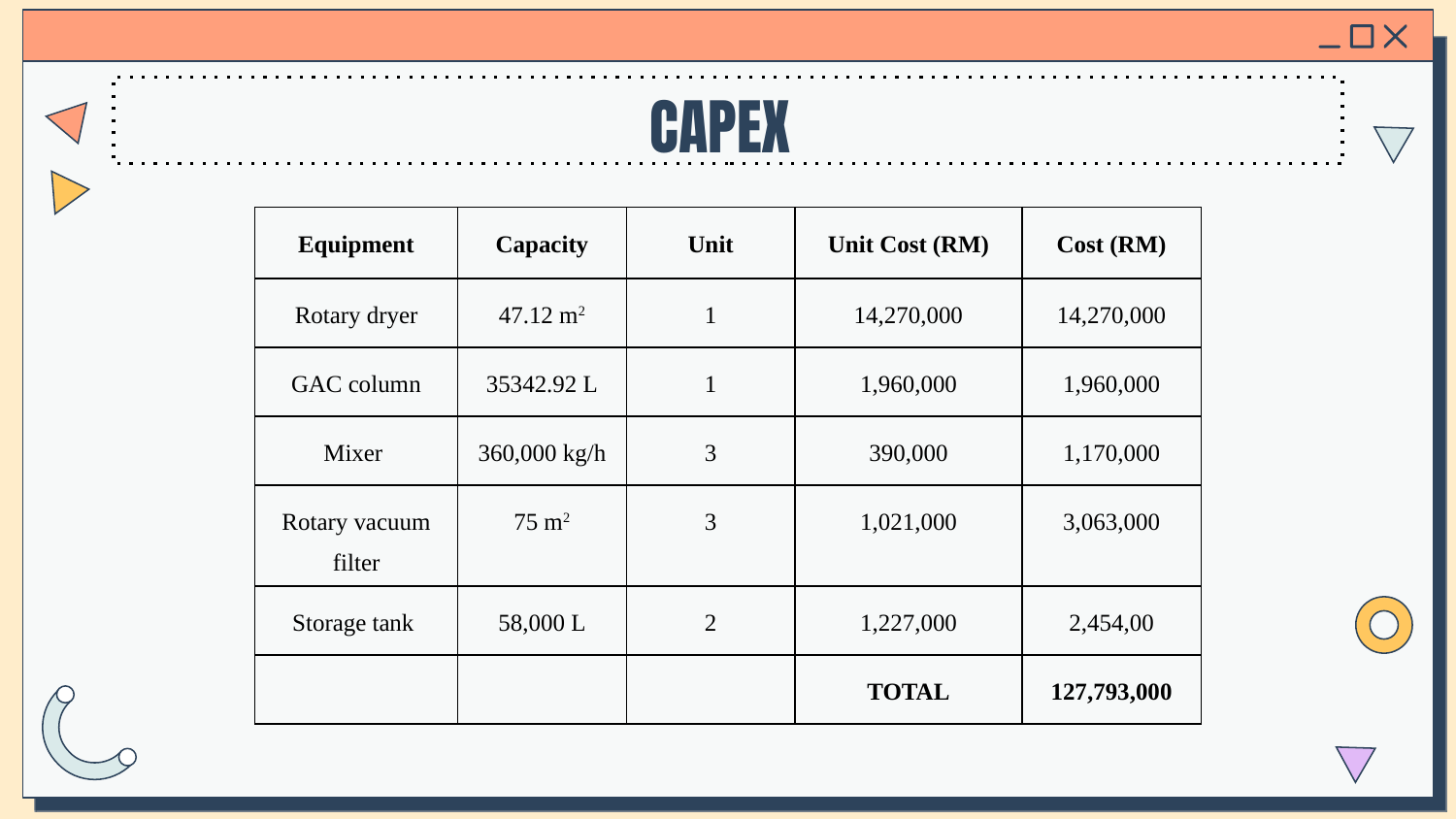

# CAPEX
| Equipment | Capacity | Unit | Unit Cost (RM) | Cost (RM) |
| --- | --- | --- | --- | --- |
| Rotary dryer | 47.12 m2 | 1 | 14,270,000 | 14,270,000 |
| --- | --- | --- | --- | --- |
| GAC column | 35342.92 L | 1 | 1,960,000 | 1,960,000 |
| Mixer | 360,000 kg/h | 3 | 390,000 | 1,170,000 |
| Rotary vacuum filter | 75 m2 | 3 | 1,021,000 | 3,063,000 |
| Storage tank | 58,000 L | 2 | 1,227,000 | 2,454,00 |
|  |  |  | TOTAL | 127,793,000 |